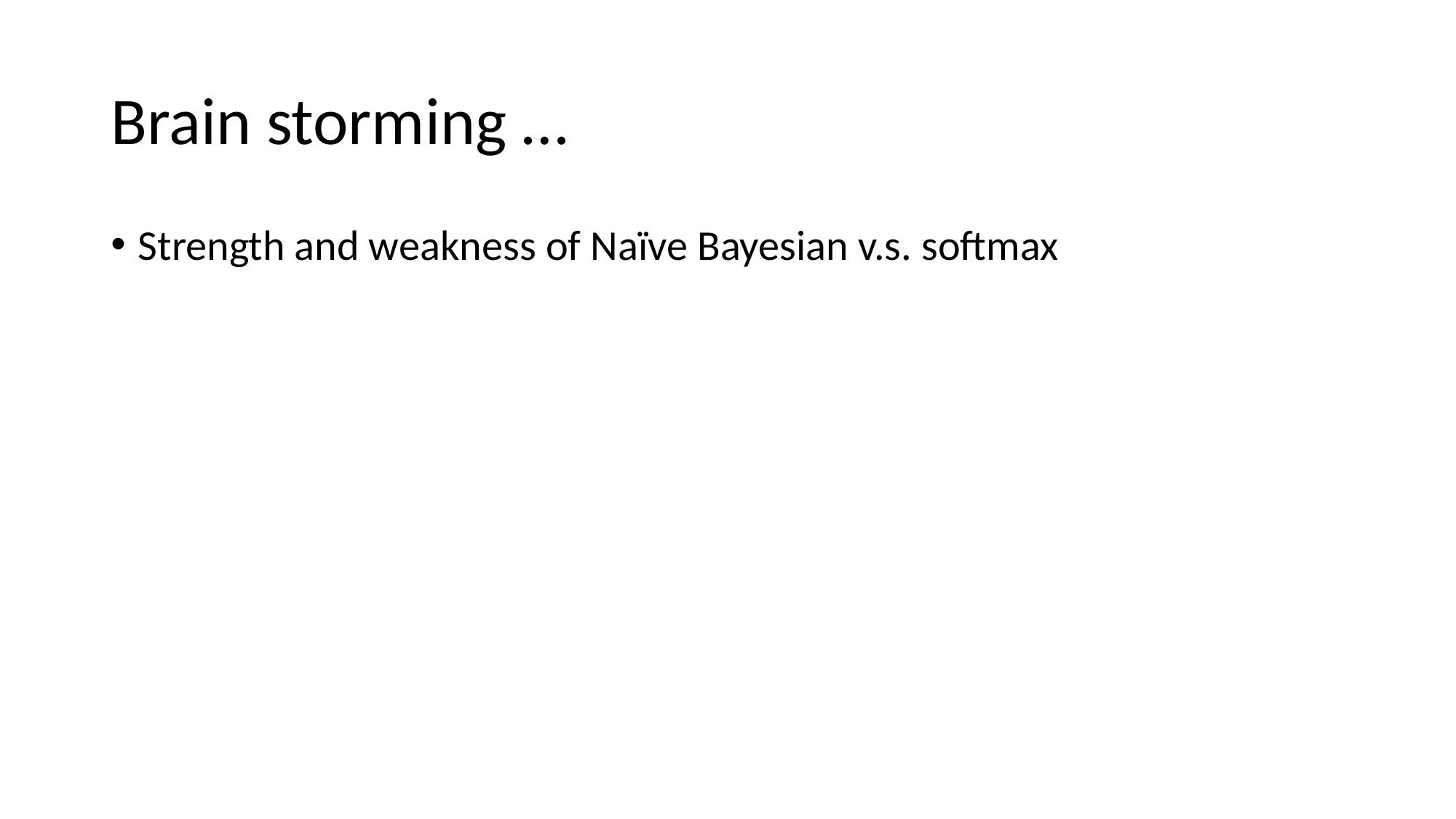

# Brain storming …
Strength and weakness of Naïve Bayesian v.s. softmax